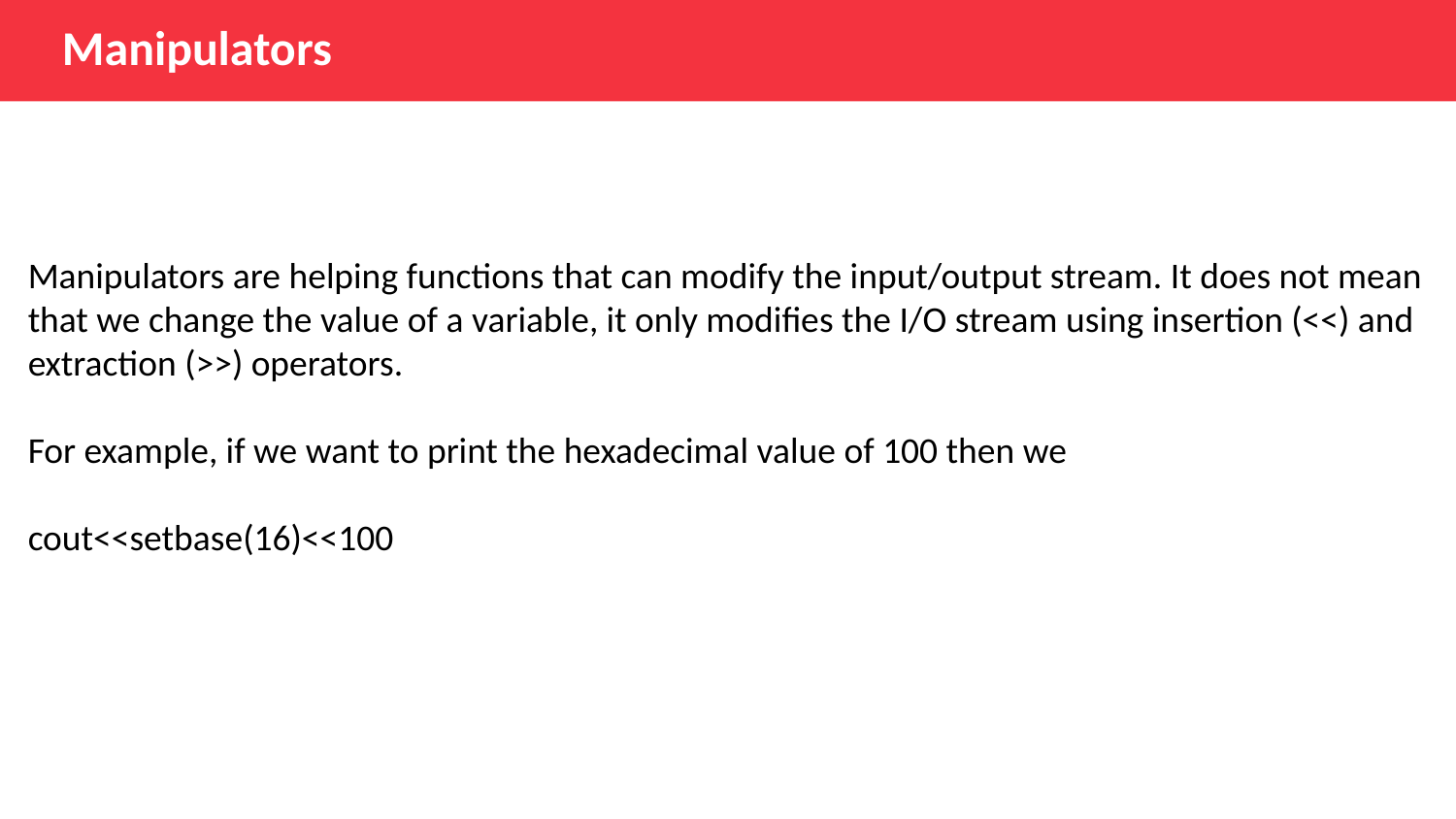

Manipulators

Manipulators are helping functions that can modify the input/output stream. It does not mean that we change the value of a variable, it only modifies the I/O stream using insertion (<<) and extraction (>>) operators.

For example, if we want to print the hexadecimal value of 100 then we

cout<<setbase(16)<<100